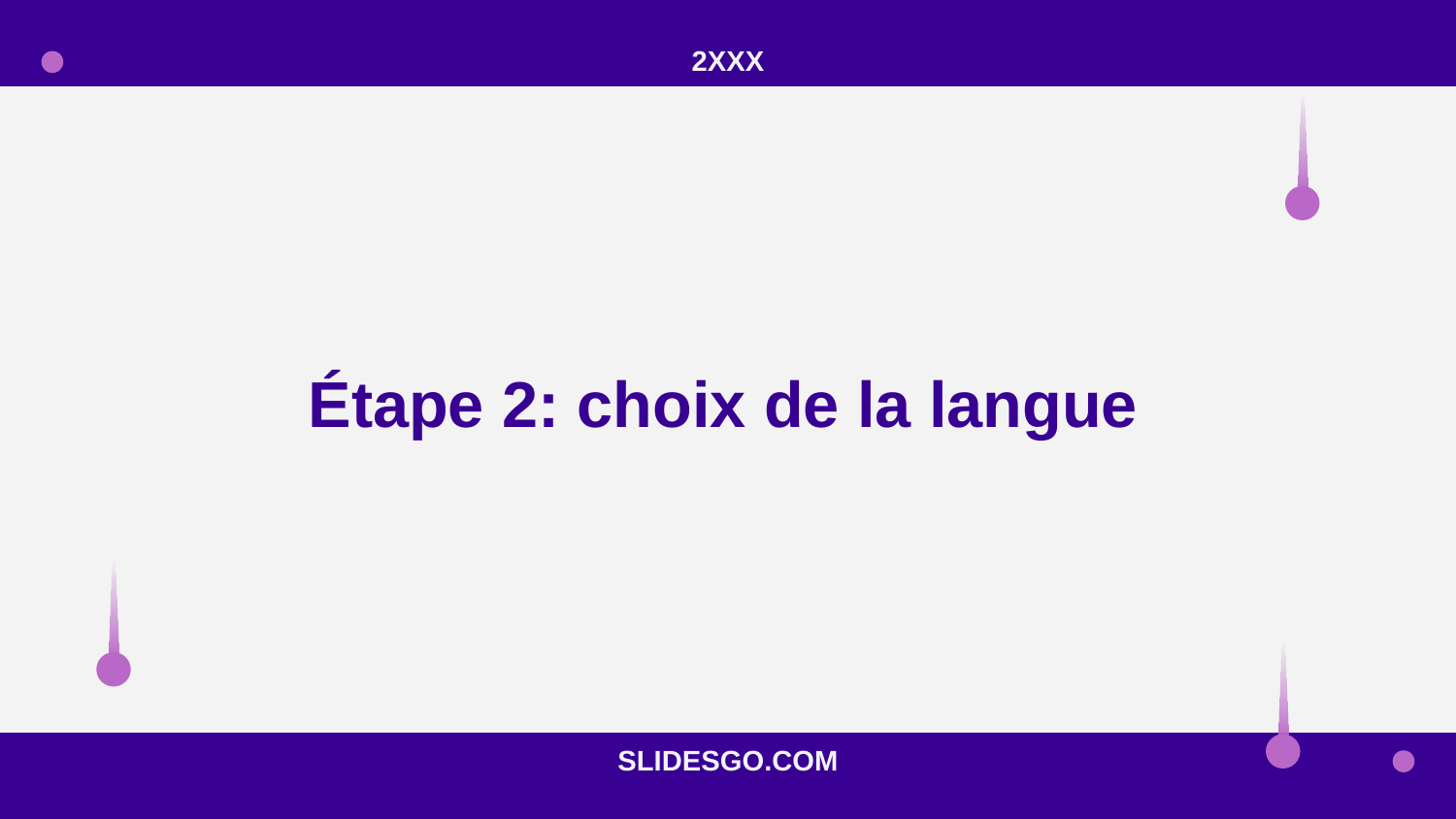

2XXX

# Étape 2: choix de la langue

SLIDESGO.COM